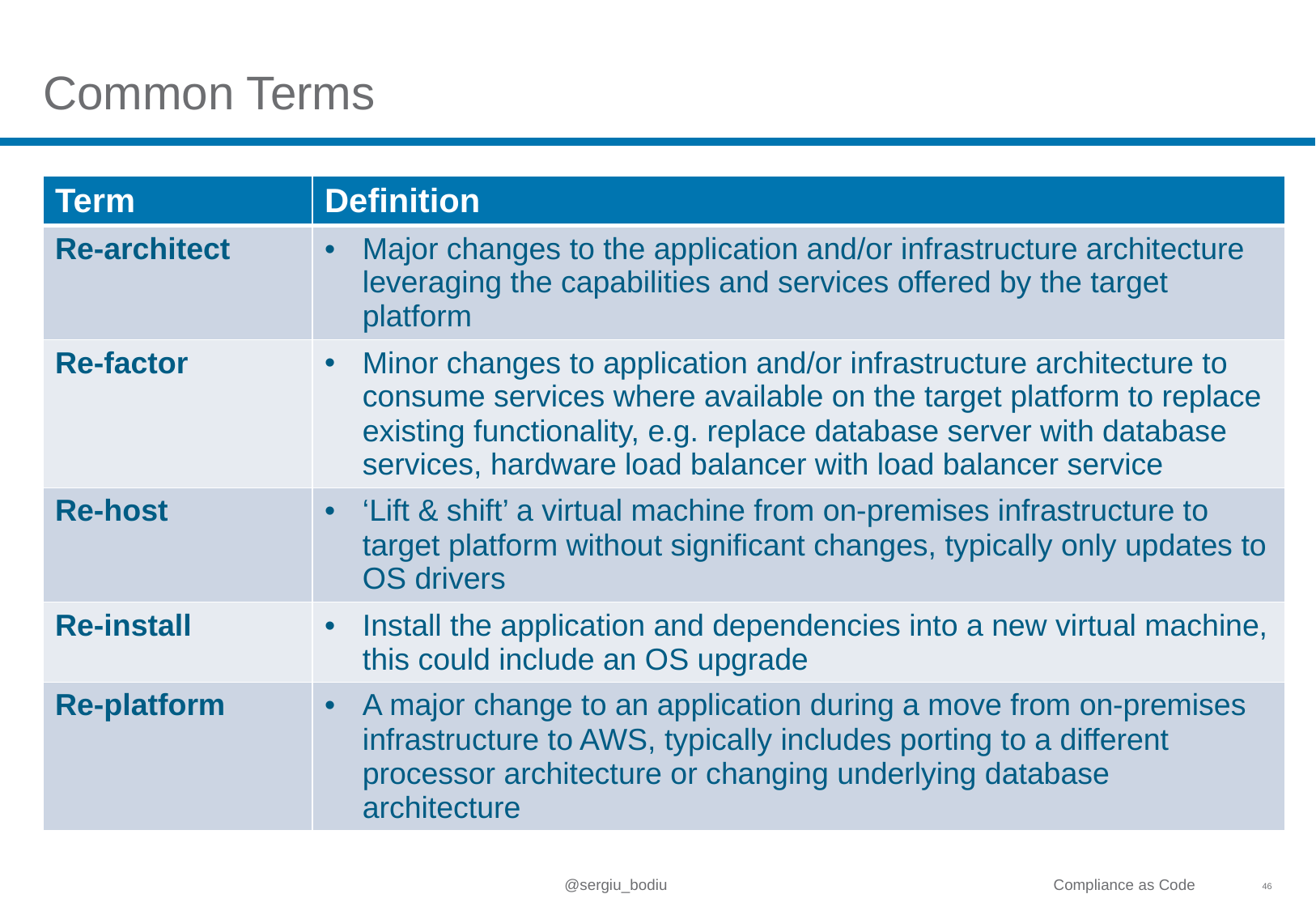

# Common Terms
| Term | Definition |
| --- | --- |
| Re-architect | Major changes to the application and/or infrastructure architecture leveraging the capabilities and services offered by the target platform |
| Re-factor | Minor changes to application and/or infrastructure architecture to consume services where available on the target platform to replace existing functionality, e.g. replace database server with database services, hardware load balancer with load balancer service |
| Re-host | ‘Lift & shift’ a virtual machine from on-premises infrastructure to target platform without significant changes, typically only updates to OS drivers |
| Re-install | Install the application and dependencies into a new virtual machine, this could include an OS upgrade |
| Re-platform | A major change to an application during a move from on-premises infrastructure to AWS, typically includes porting to a different processor architecture or changing underlying database architecture |